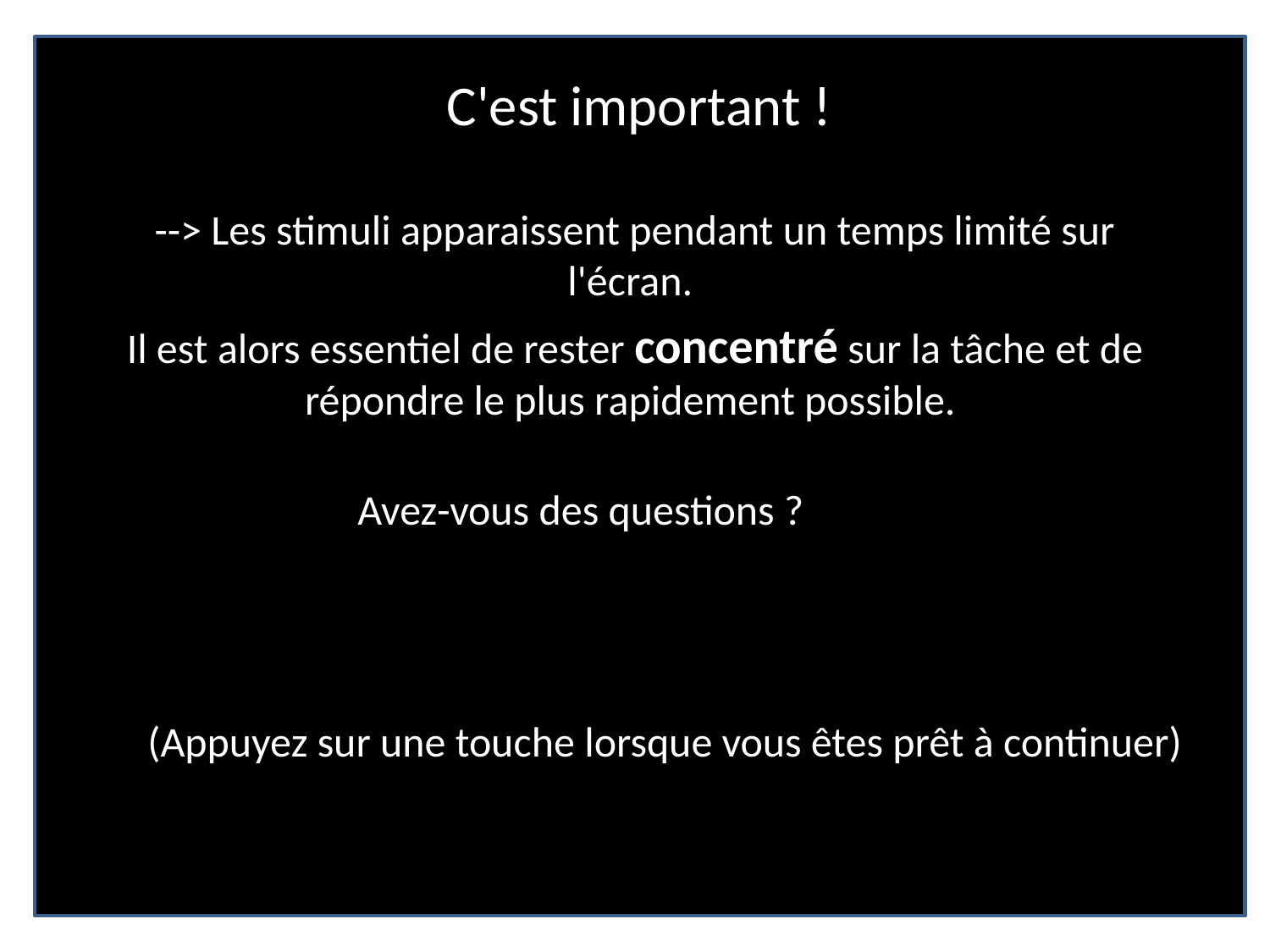

C'est important !
--> Les stimuli apparaissent pendant un temps limité sur l'écran.
Il est alors essentiel de rester concentré sur la tâche et de répondre le plus rapidement possible.

Avez-vous des questions ?
(Appuyez sur une touche lorsque vous êtes prêt à continuer)